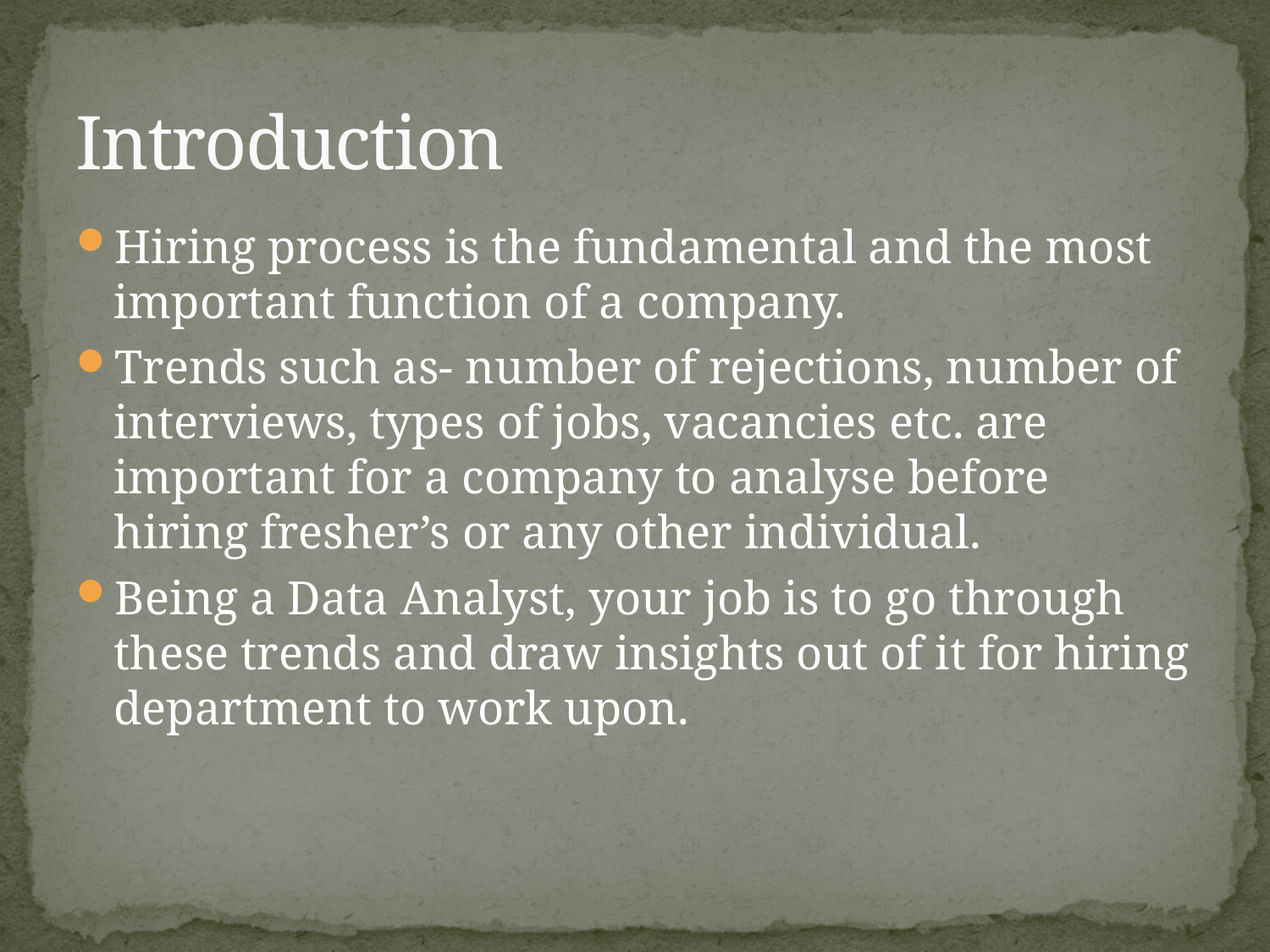

# Introduction
Hiring process is the fundamental and the most important function of a company.
Trends such as- number of rejections, number of interviews, types of jobs, vacancies etc. are important for a company to analyse before hiring fresher’s or any other individual.
Being a Data Analyst, your job is to go through these trends and draw insights out of it for hiring department to work upon.